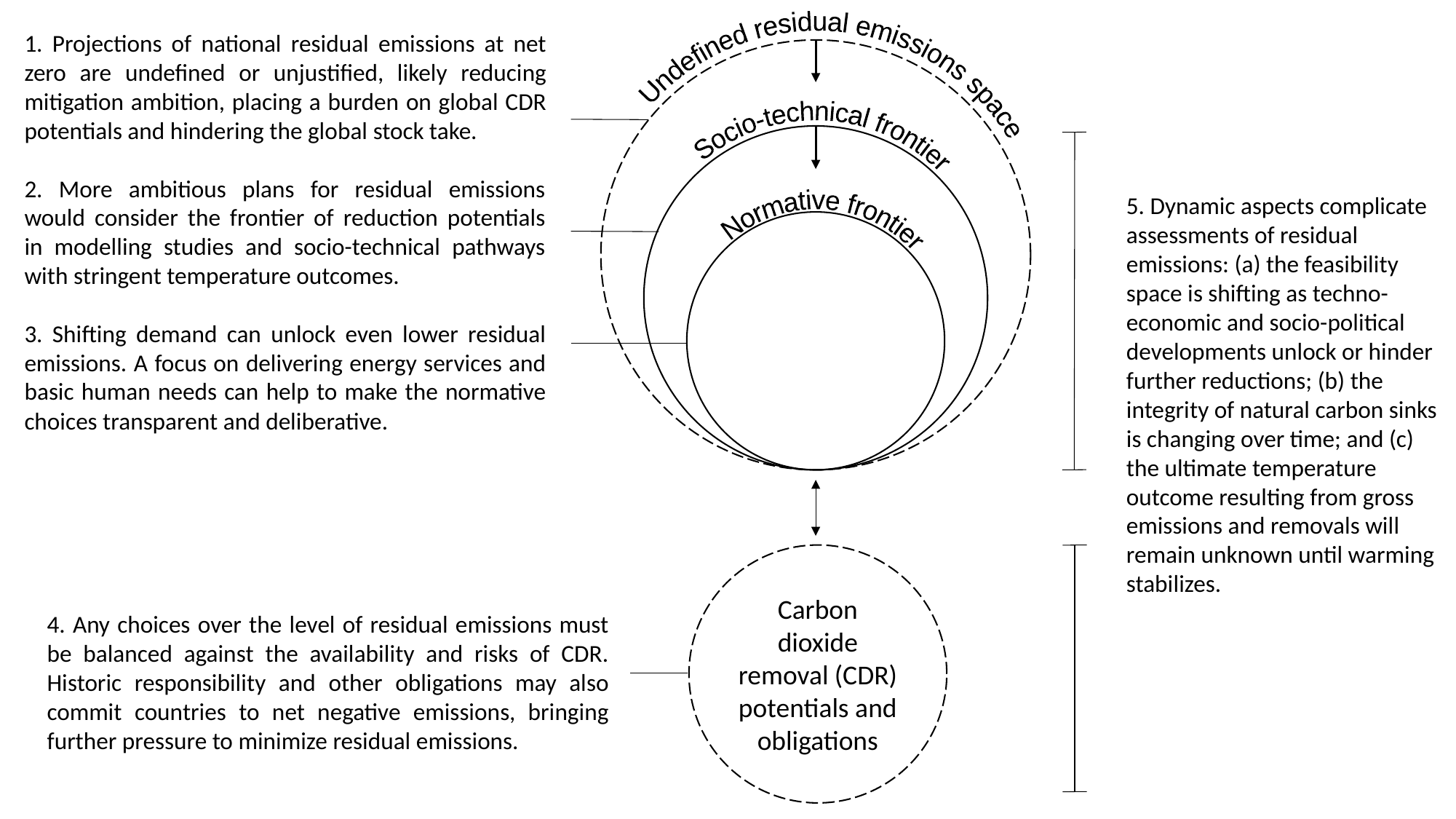

1. Projections of national residual emissions at net zero are undefined or unjustified, likely reducing mitigation ambition, placing a burden on global CDR potentials and hindering the global stock take.
Undefined residual emissions space

Socio-technical frontier

2. More ambitious plans for residual emissions would consider the frontier of reduction potentials in modelling studies and socio-technical pathways with stringent temperature outcomes.
5. Dynamic aspects complicate assessments of residual emissions: (a) the feasibility space is shifting as techno-economic and socio-political developments unlock or hinder further reductions; (b) the integrity of natural carbon sinks is changing over time; and (c) the ultimate temperature outcome resulting from gross emissions and removals will remain unknown until warming stabilizes.

Normative frontier

3. Shifting demand can unlock even lower residual emissions. A focus on delivering energy services and basic human needs can help to make the normative choices transparent and deliberative.
Carbon dioxide removal (CDR) potentials and obligations
4. Any choices over the level of residual emissions must be balanced against the availability and risks of CDR. Historic responsibility and other obligations may also commit countries to net negative emissions, bringing further pressure to minimize residual emissions.